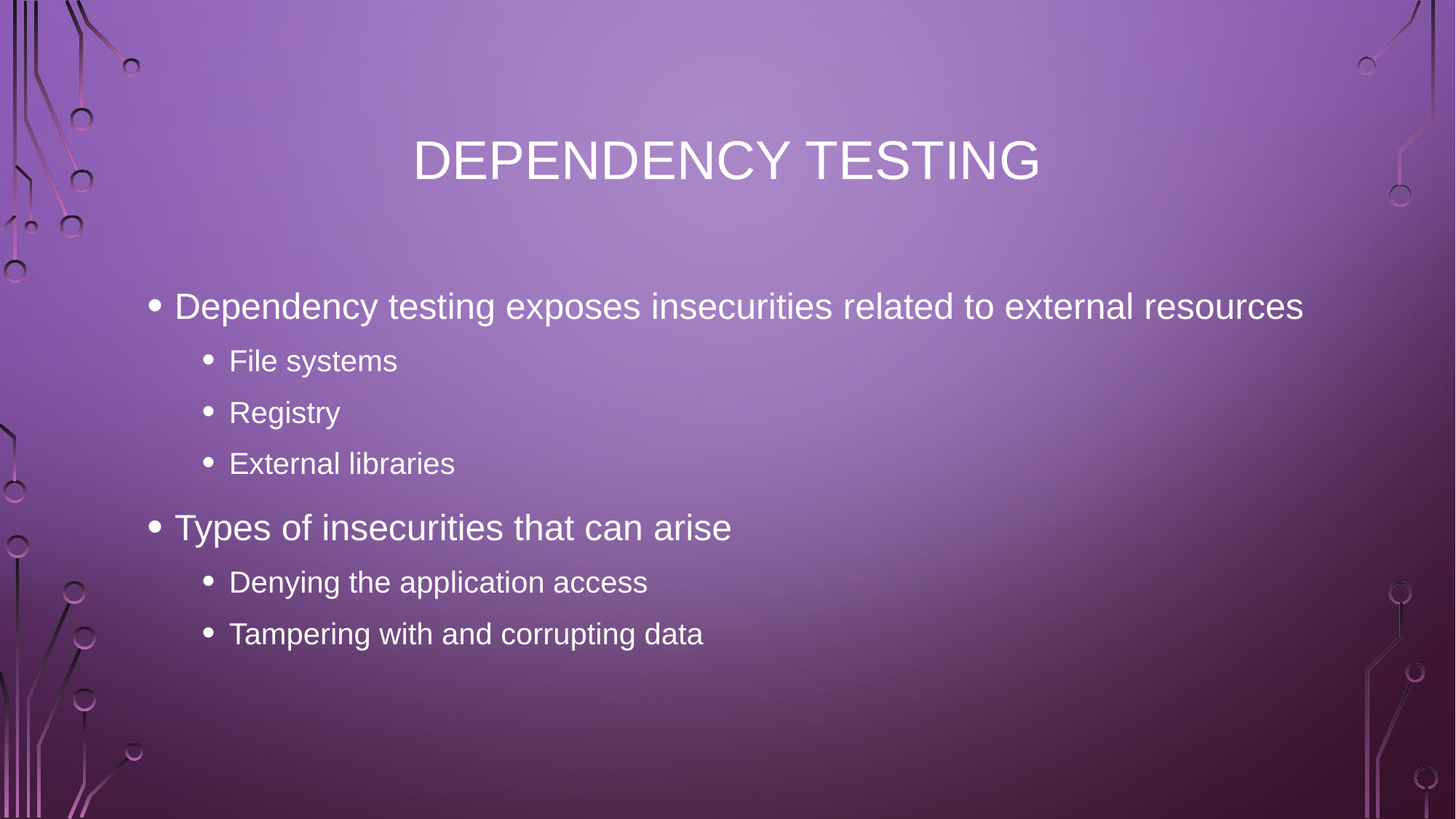

# Dependency Testing
Dependency testing exposes insecurities related to external resources
File systems
Registry
External libraries
Types of insecurities that can arise
Denying the application access
Tampering with and corrupting data